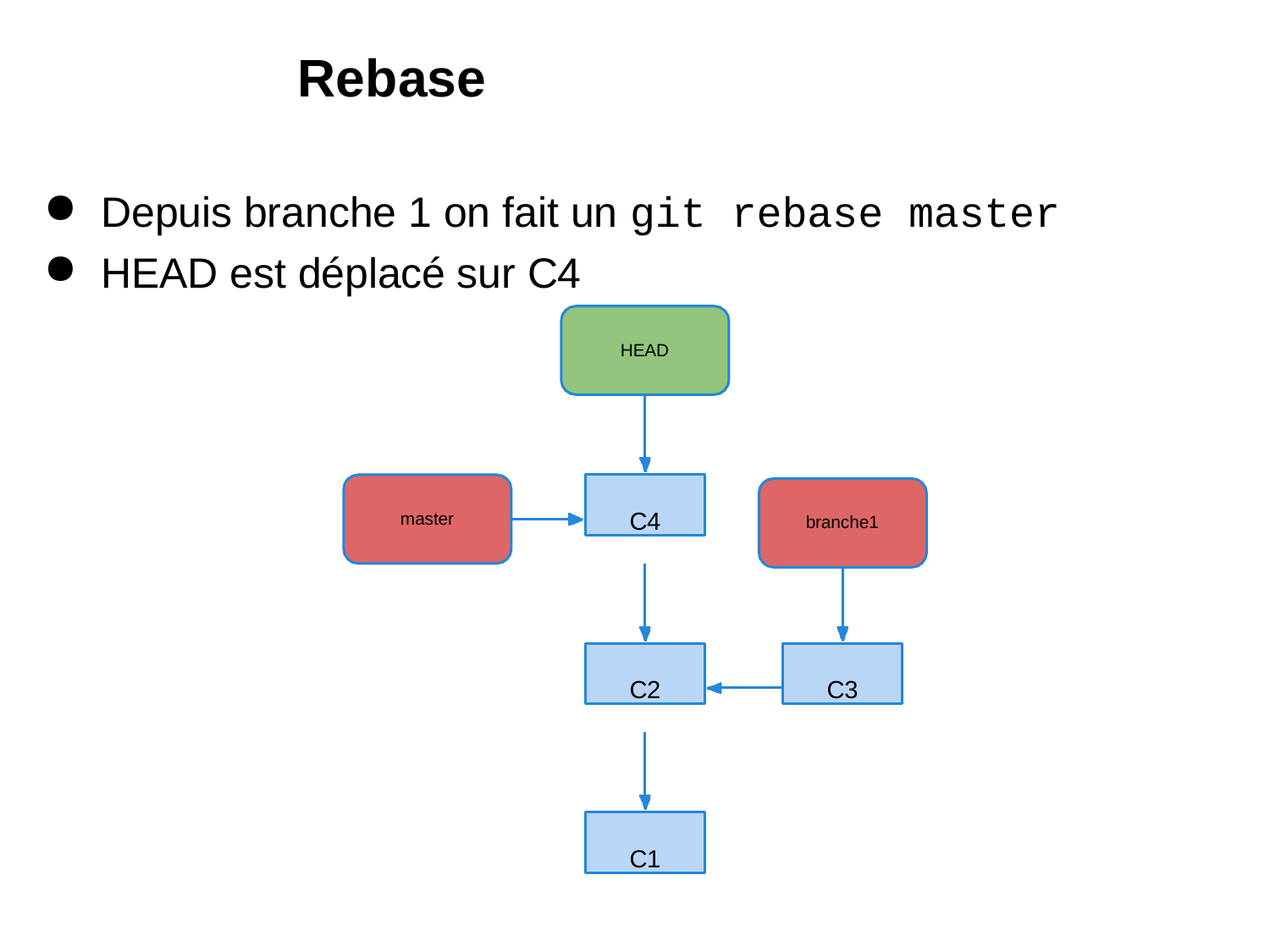

# Rebase
Depuis branche 1 on fait un git rebase master
HEAD est déplacé sur C4

HEAD

C4

master
branche1

C2

C3

C1